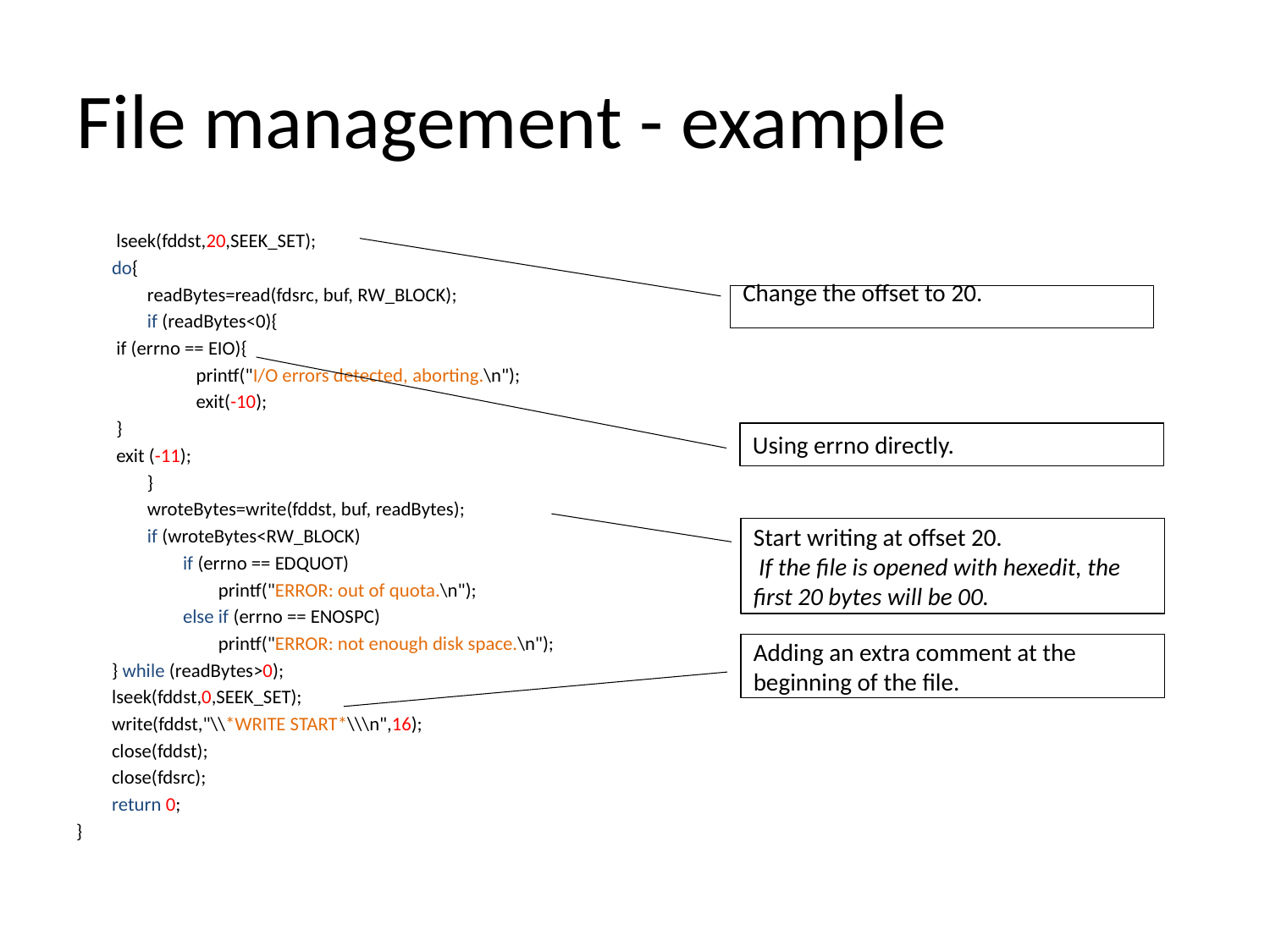

# File management - example
 	lseek(fddst,20,SEEK_SET);
        do{
                readBytes=read(fdsrc, buf, RW_BLOCK);
                if (readBytes<0){
		if (errno == EIO){
                        	printf("I/O errors detected, aborting.\n");
                        	exit(-10);
		}
		exit (-11);
                }
                wroteBytes=write(fddst, buf, readBytes);
                if (wroteBytes<RW_BLOCK)
                        if (errno == EDQUOT)
                                printf("ERROR: out of quota.\n");
                        else if (errno == ENOSPC)
                                printf("ERROR: not enough disk space.\n");
        } while (readBytes>0);
        lseek(fddst,0,SEEK_SET);
        write(fddst,"\\*WRITE START*\\\n",16);
        close(fddst);
        close(fdsrc);
        return 0;
}
Change the offset to 20.
Using errno directly.
Start writing at offset 20.
 If the file is opened with hexedit, the first 20 bytes will be 00.
Adding an extra comment at the beginning of the file.